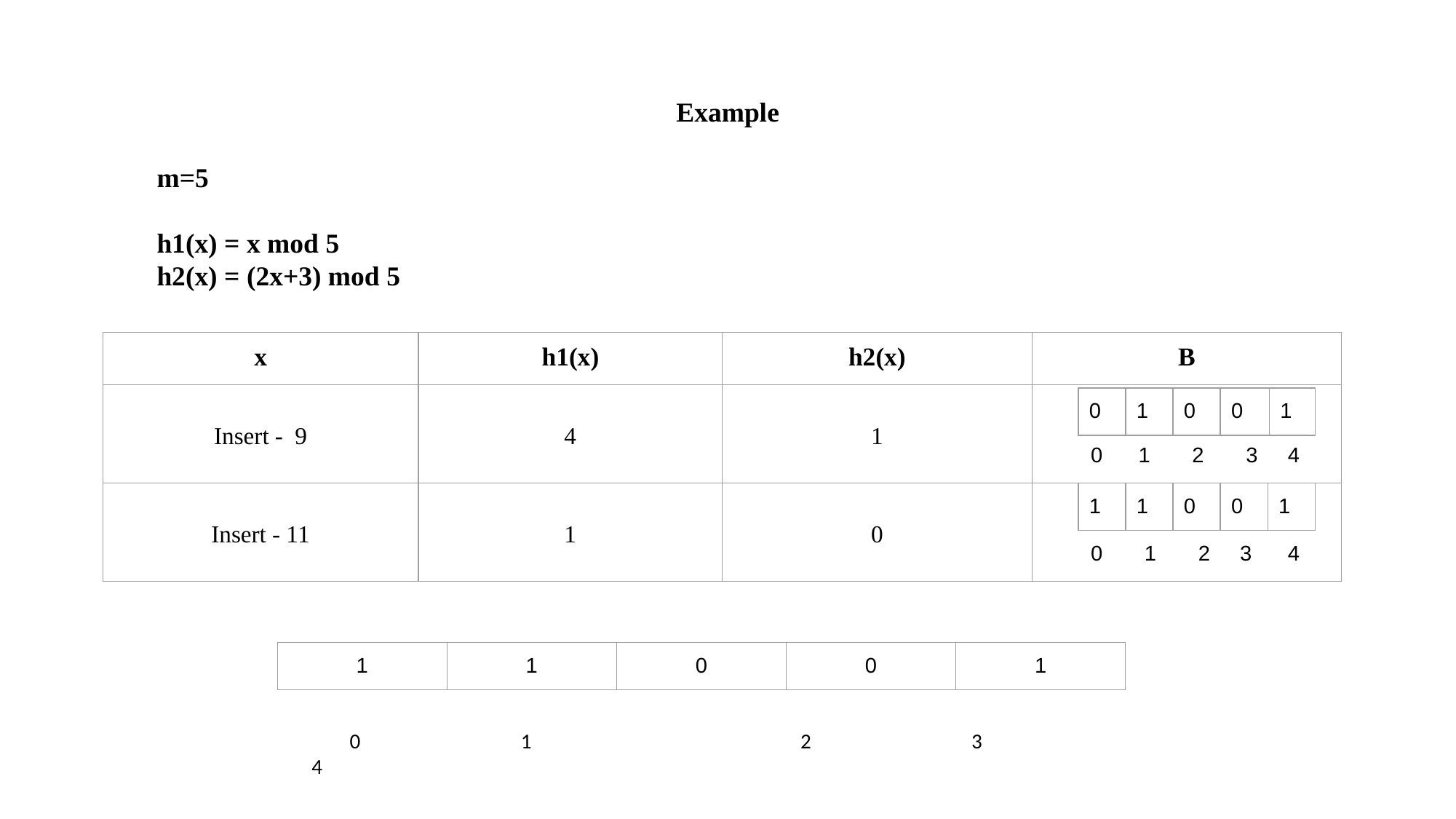

Example

        m=5

        h1(x) = x mod 5
        h2(x) = (2x+3) mod 5

| x | h1(x) | h2(x) | B |
| --- | --- | --- | --- |
| Insert - 9 | 4 | 1 | 0 1 2 3 4 |
| Insert - 11 | 1 | 0 | 0 1 2 3 4 |
| 0 | 1 | 0 | 0 | 1 |
| --- | --- | --- | --- | --- |
| 1 | 1 | 0 | 0 | 1 |
| --- | --- | --- | --- | --- |
| 1 | 1 | 0 | 0 | 1 |
| --- | --- | --- | --- | --- |
             0                                  1		                2                                  3                                 4